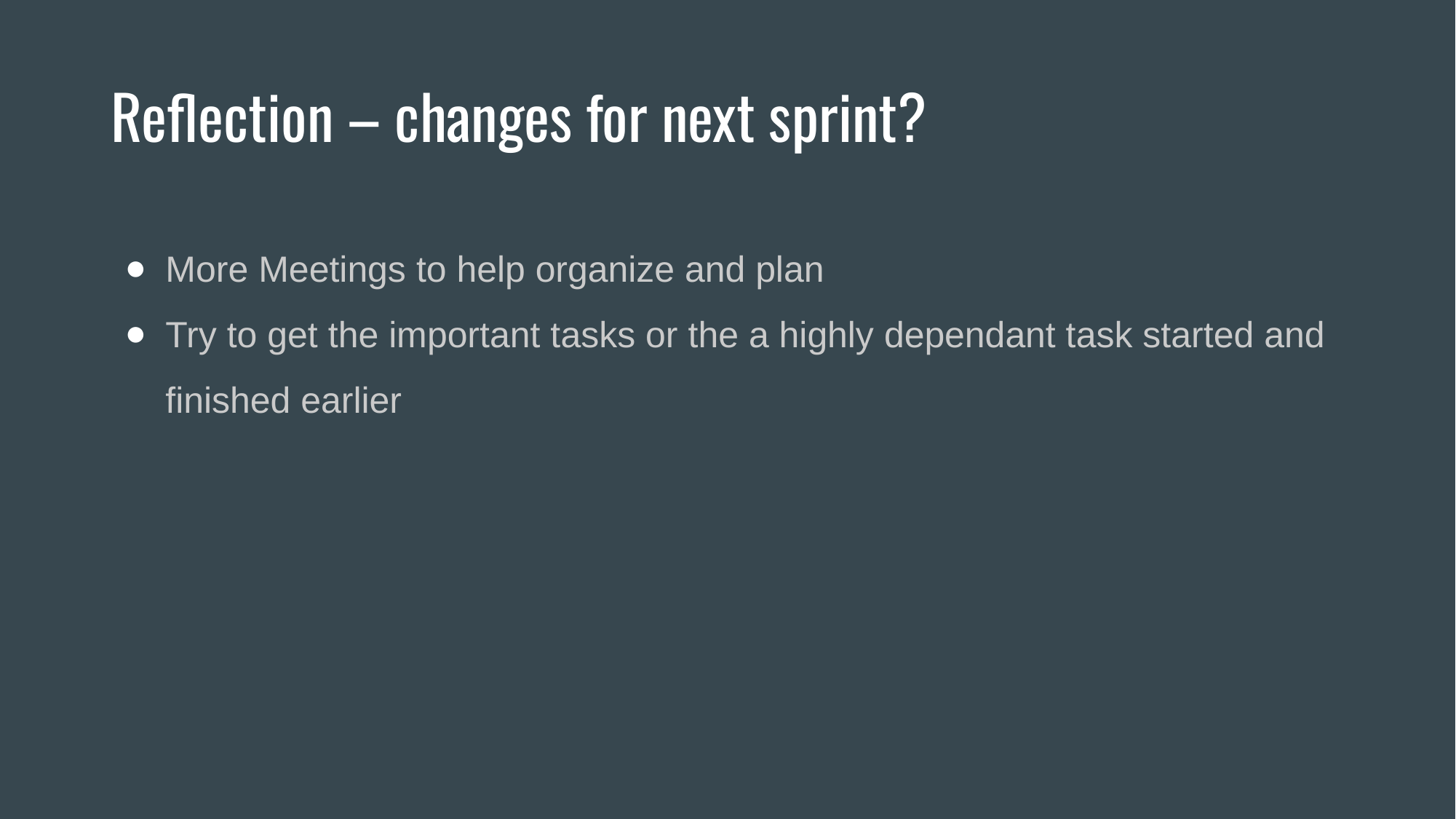

# Reflection – changes for next sprint?
More Meetings to help organize and plan
Try to get the important tasks or the a highly dependant task started and finished earlier